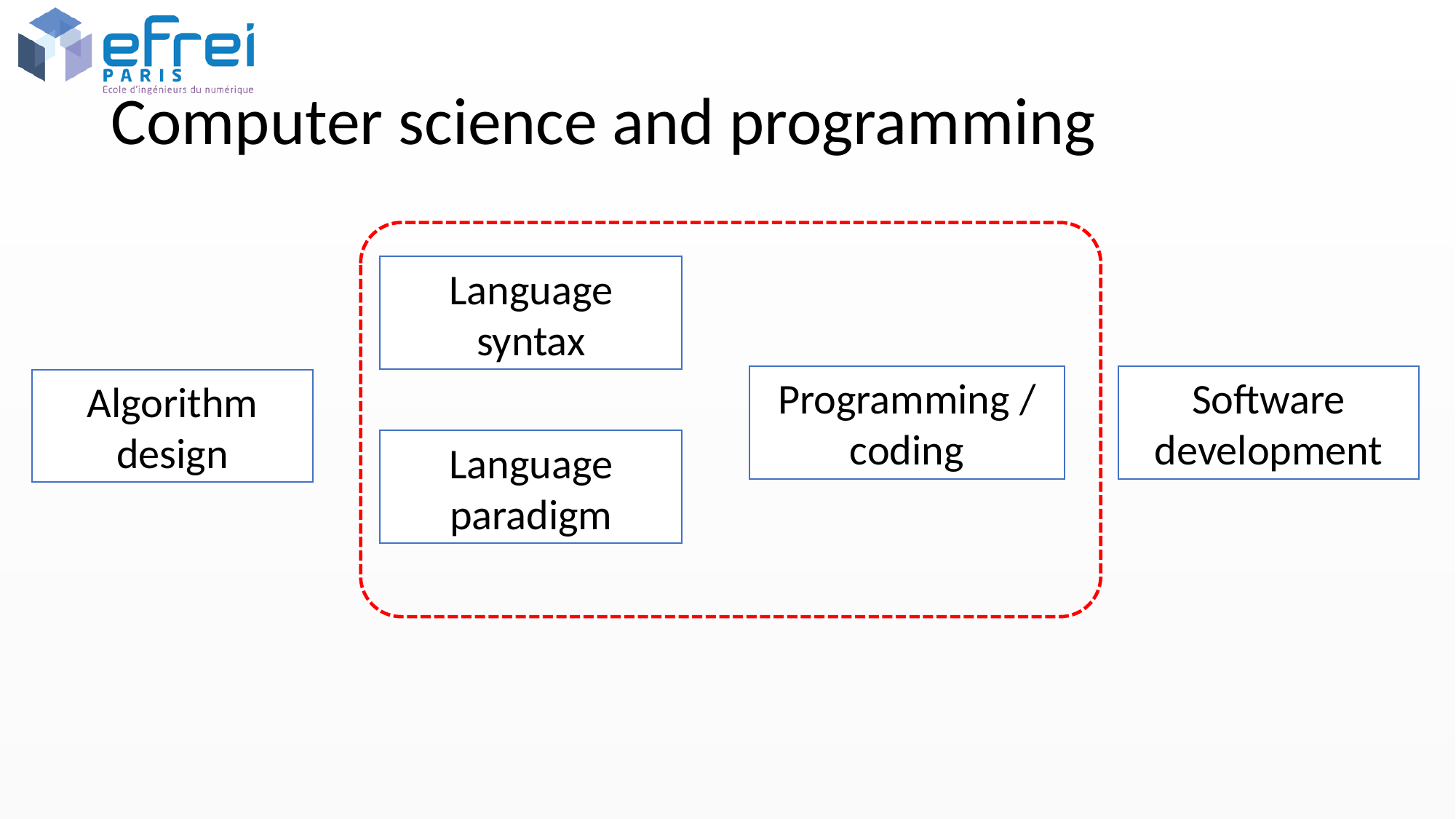

# Computer science and programming

Language syntax
Software development
Programming / coding
Algorithm design
Language paradigm